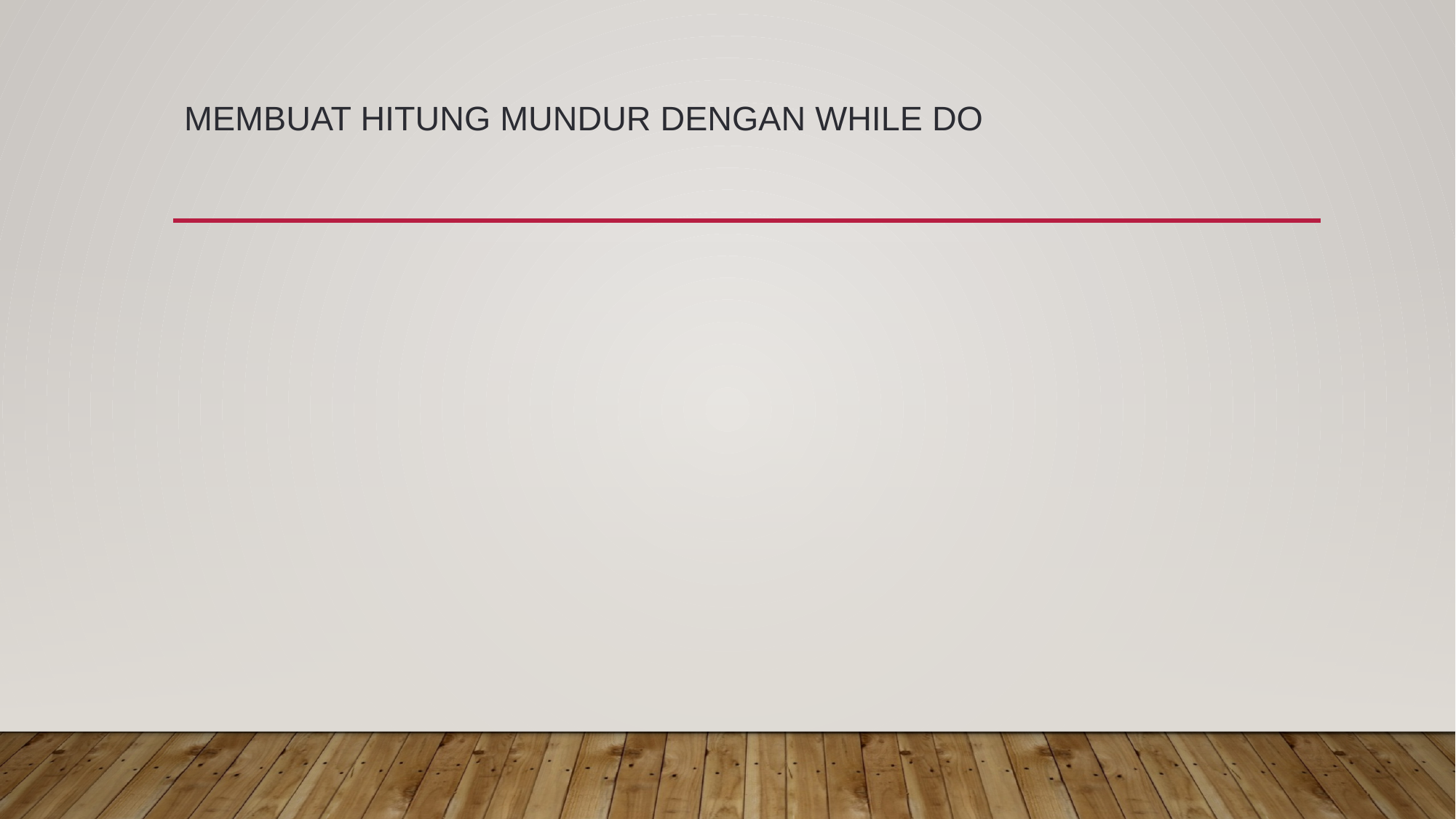

# Membuat Hitung Mundur dengan WHILE DO